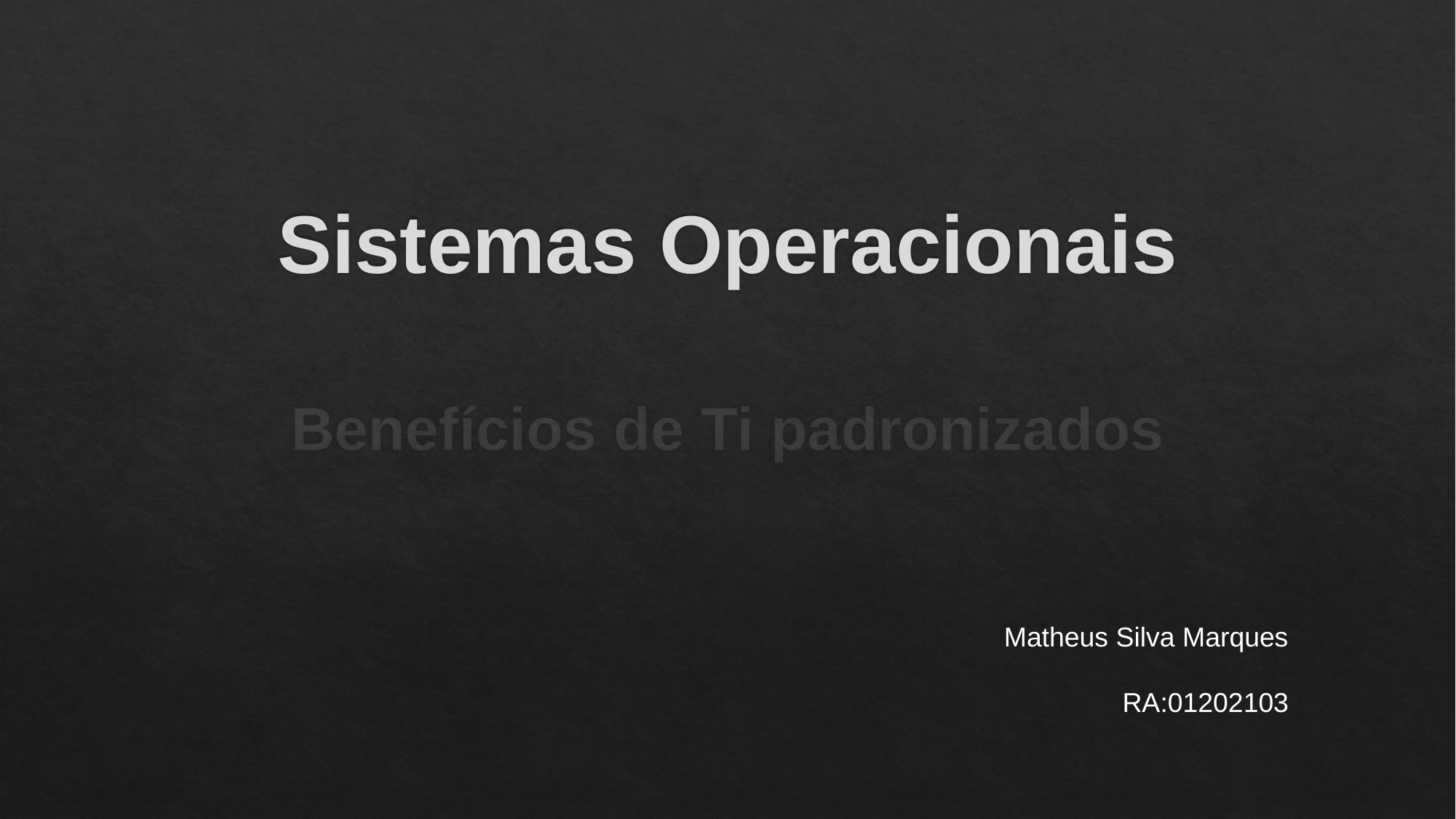

# Sistemas Operacionais
Benefícios de Ti padronizados
Matheus Silva Marques

RA:01202103